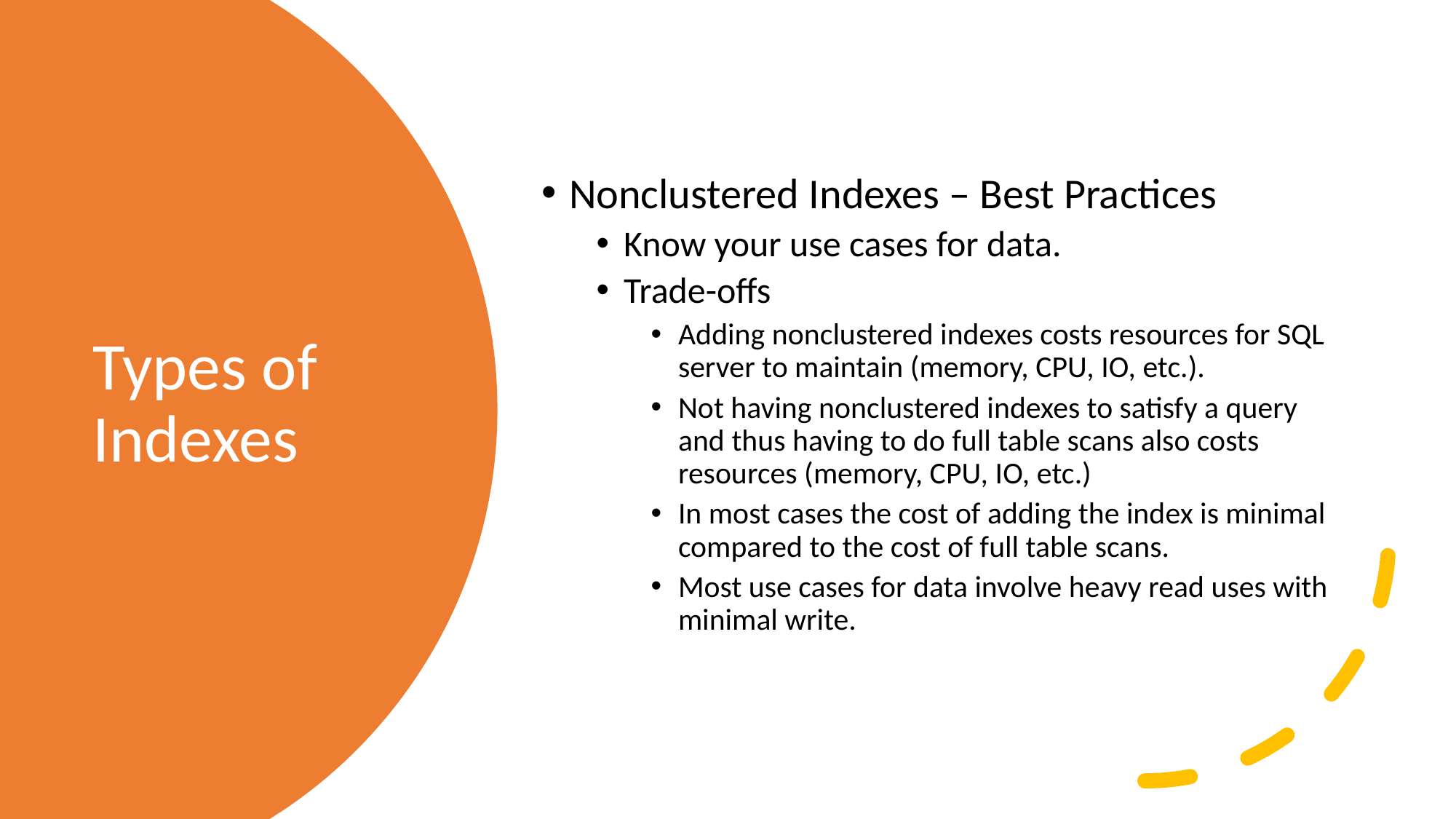

Nonclustered Indexes – Best Practices
Know your use cases for data.
Trade-offs
Adding nonclustered indexes costs resources for SQL server to maintain (memory, CPU, IO, etc.).
Not having nonclustered indexes to satisfy a query and thus having to do full table scans also costs resources (memory, CPU, IO, etc.)
In most cases the cost of adding the index is minimal compared to the cost of full table scans.
Most use cases for data involve heavy read uses with minimal write.
# Types of Indexes